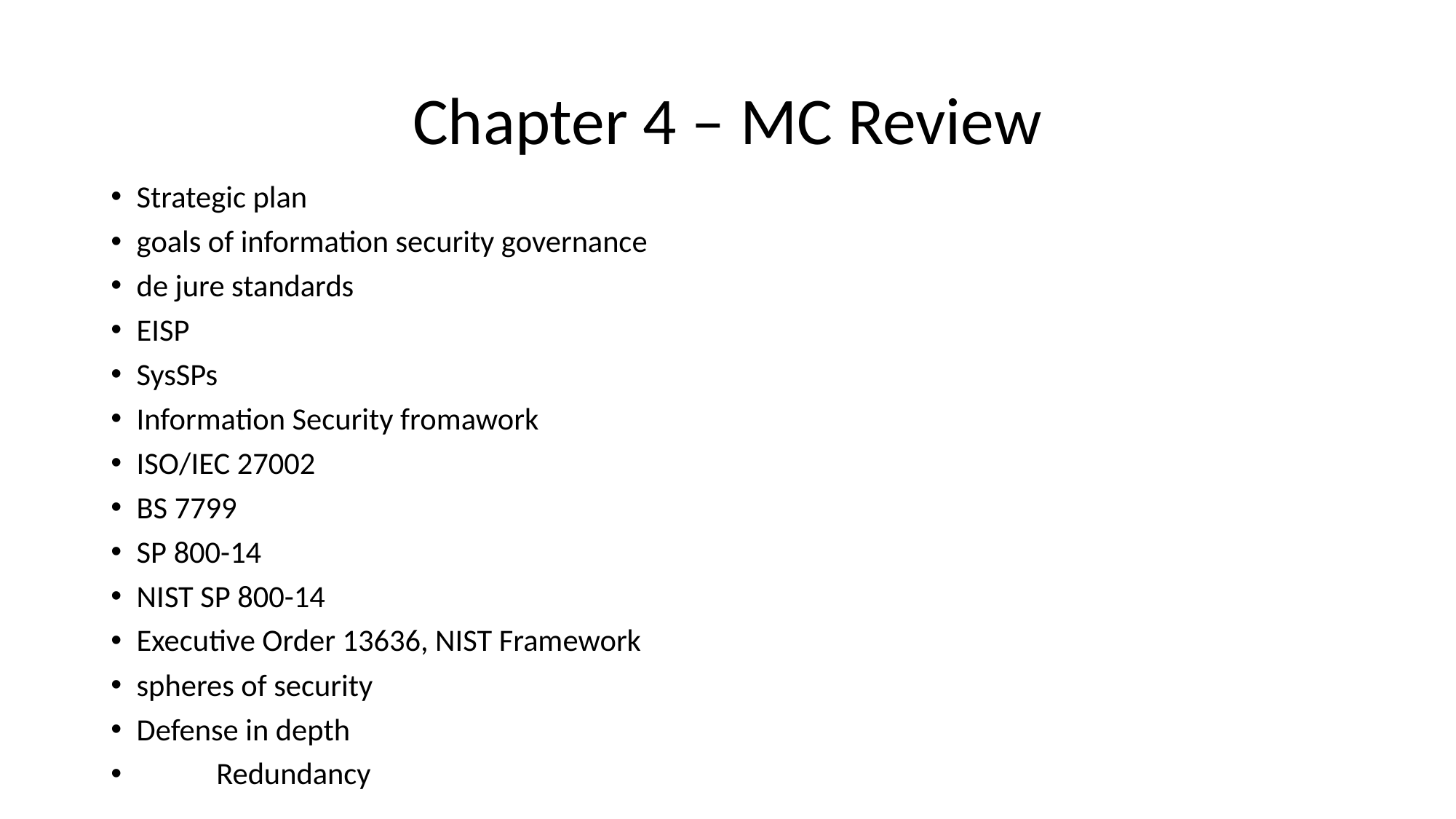

# Chapter 4 – MC Review
Strategic plan
goals of information security governance
de jure standards
EISP
SysSPs
Information Security fromawork
ISO/IEC 27002
BS 7799
SP 800-14
NIST SP 800-14
Executive Order 13636, NIST Framework
spheres of security
Defense in depth
	Redundancy